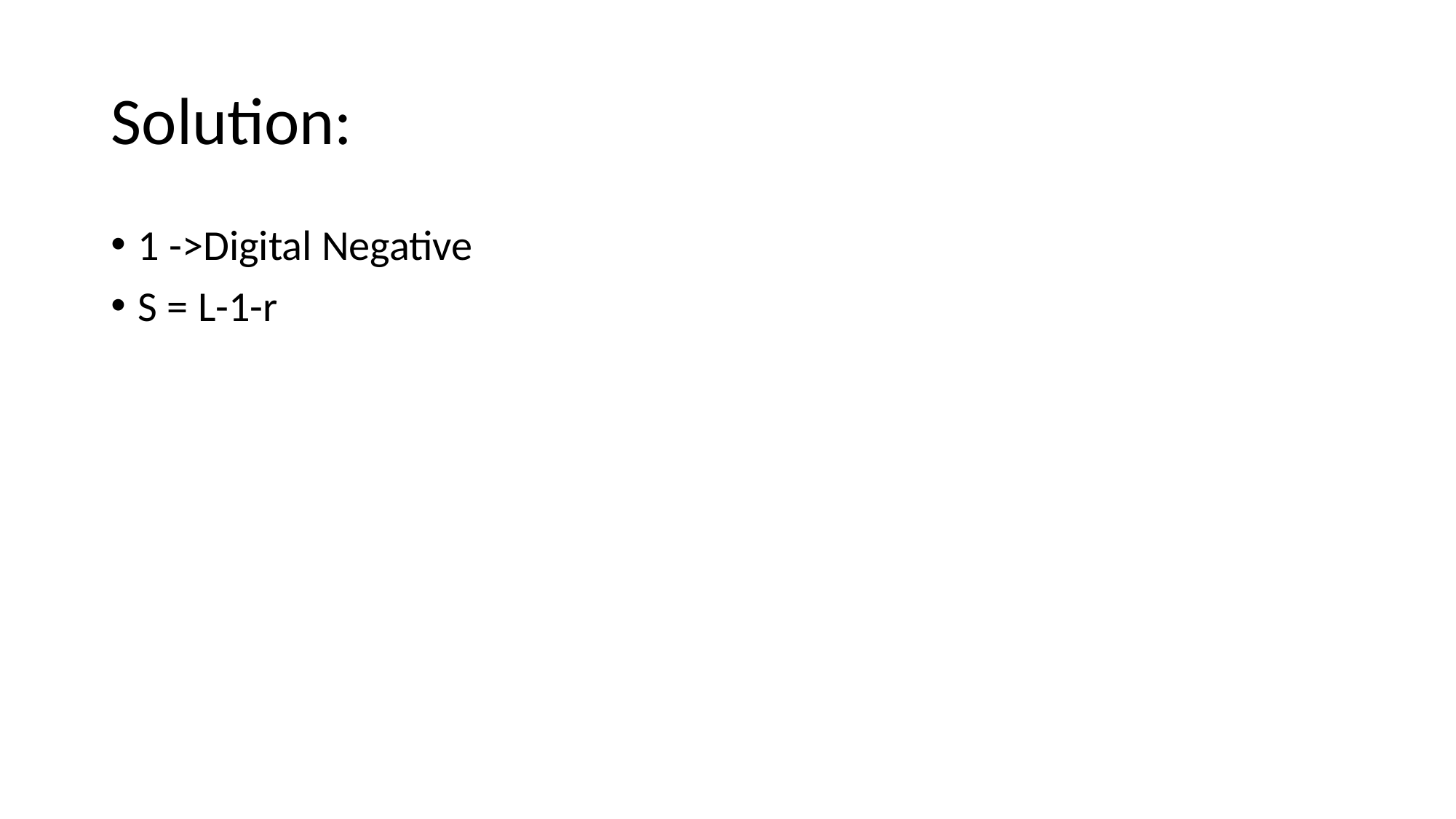

# Solution:
1 ->Digital Negative
S = L-1-r